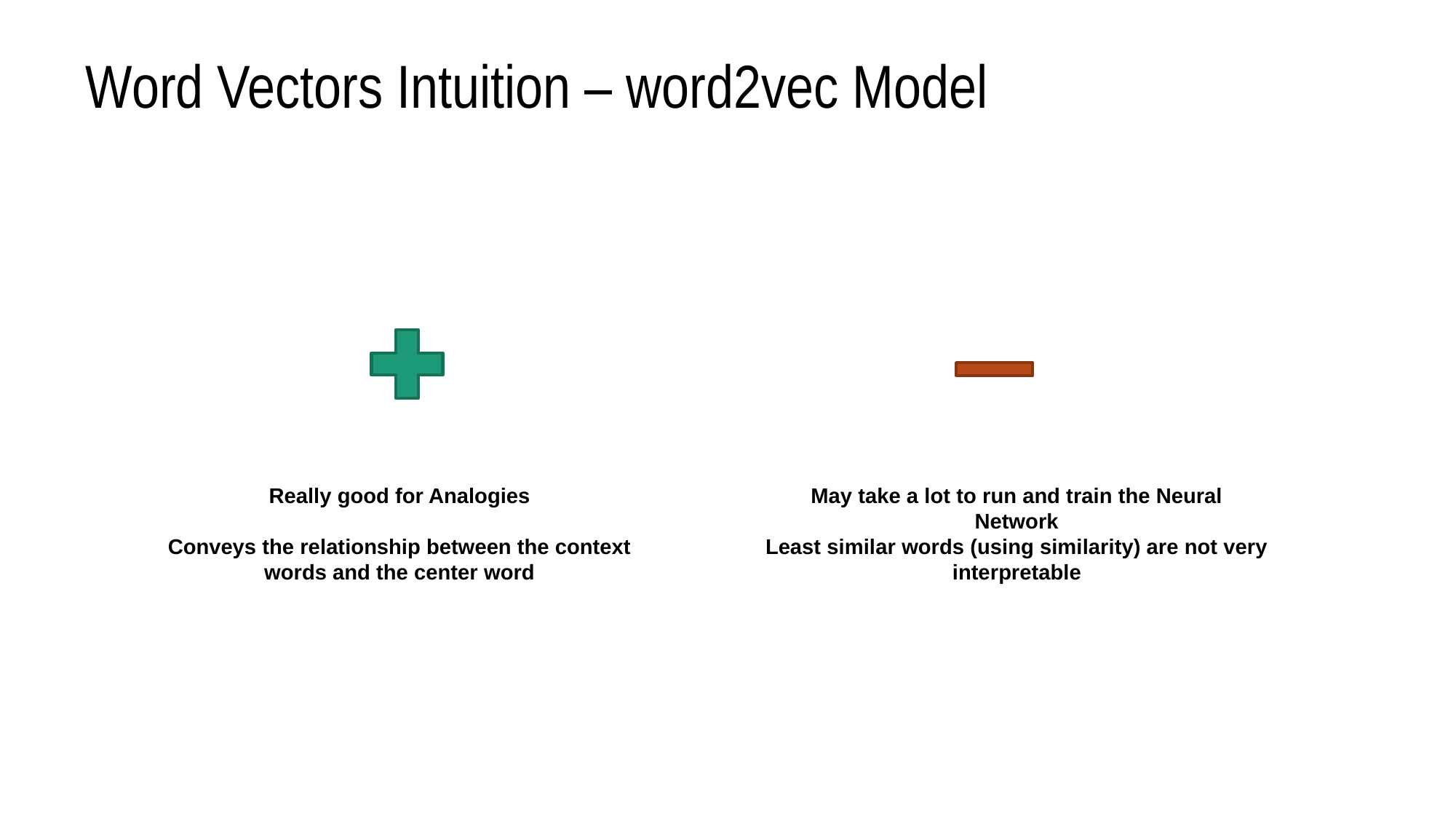

Word Vectors Intuition – word2vec Model

May take a lot to run and train the Neural
Network
Least similar words (using similarity) are not very interpretable
Really good for Analogies

Conveys the relationship between the context words and the center word